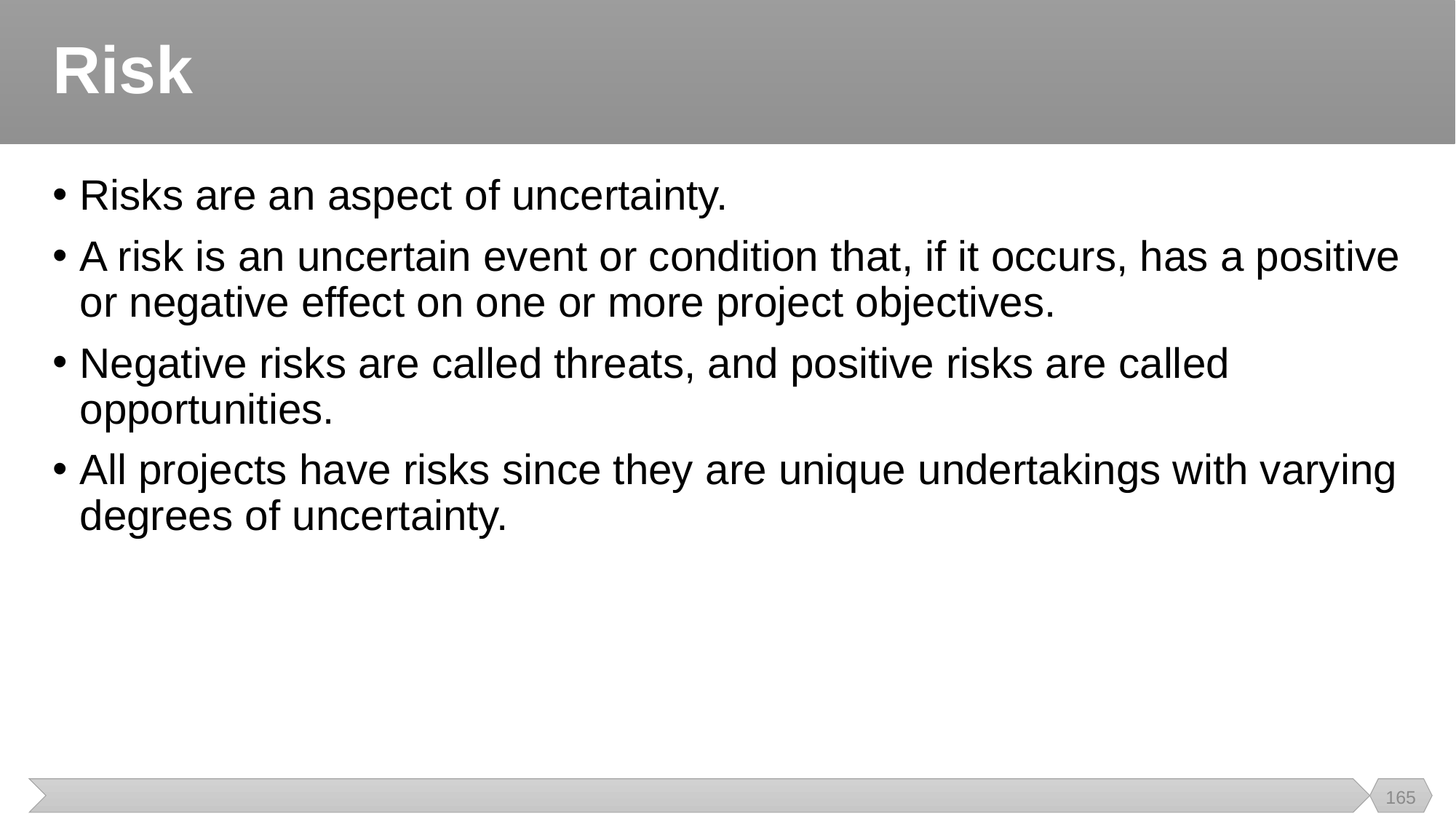

# Risk
Risks are an aspect of uncertainty.
A risk is an uncertain event or condition that, if it occurs, has a positive or negative effect on one or more project objectives.
Negative risks are called threats, and positive risks are called opportunities.
All projects have risks since they are unique undertakings with varying degrees of uncertainty.
165